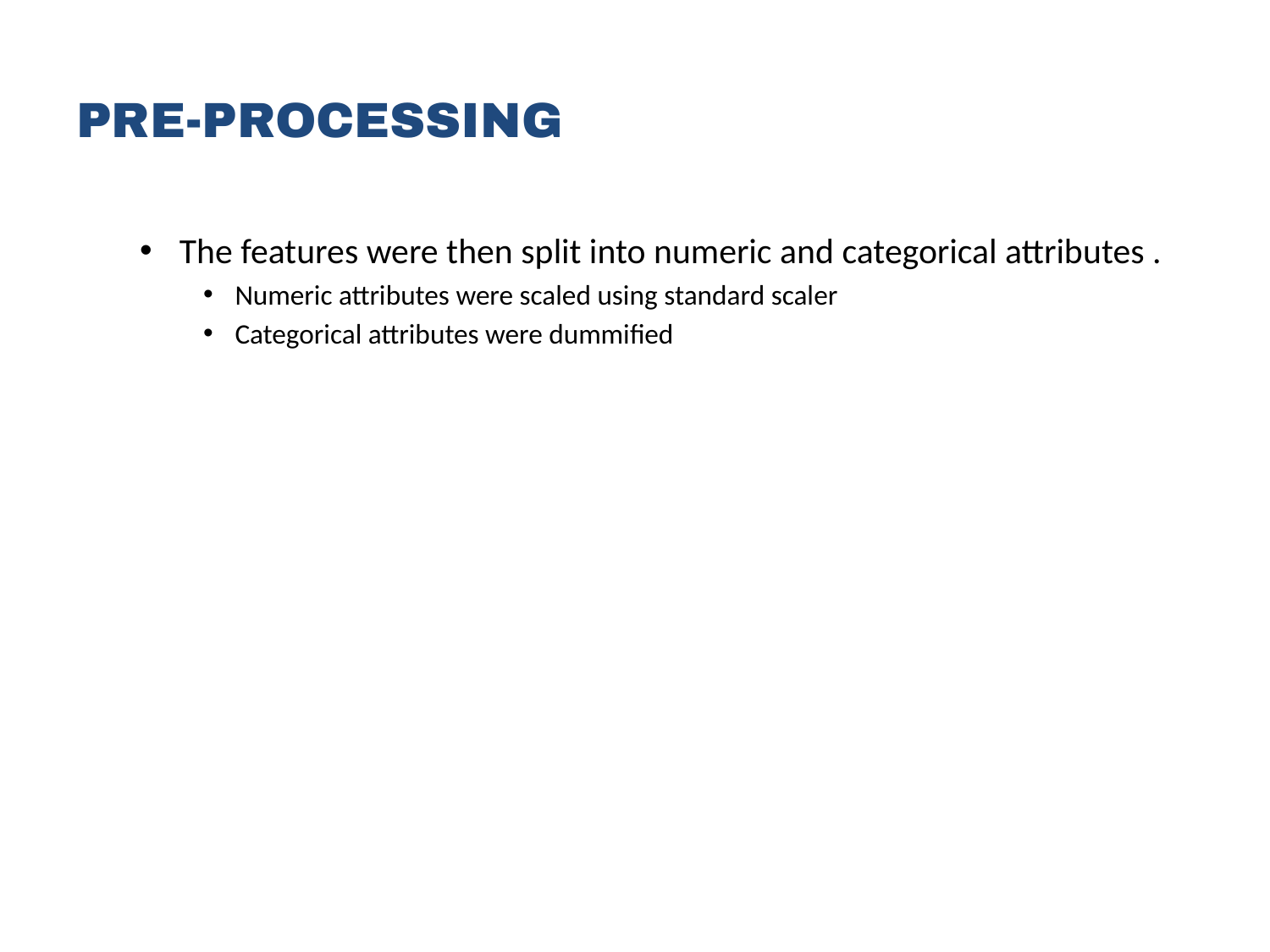

# PRE-PROCESSING
The features were then split into numeric and categorical attributes .
Numeric attributes were scaled using standard scaler
Categorical attributes were dummified